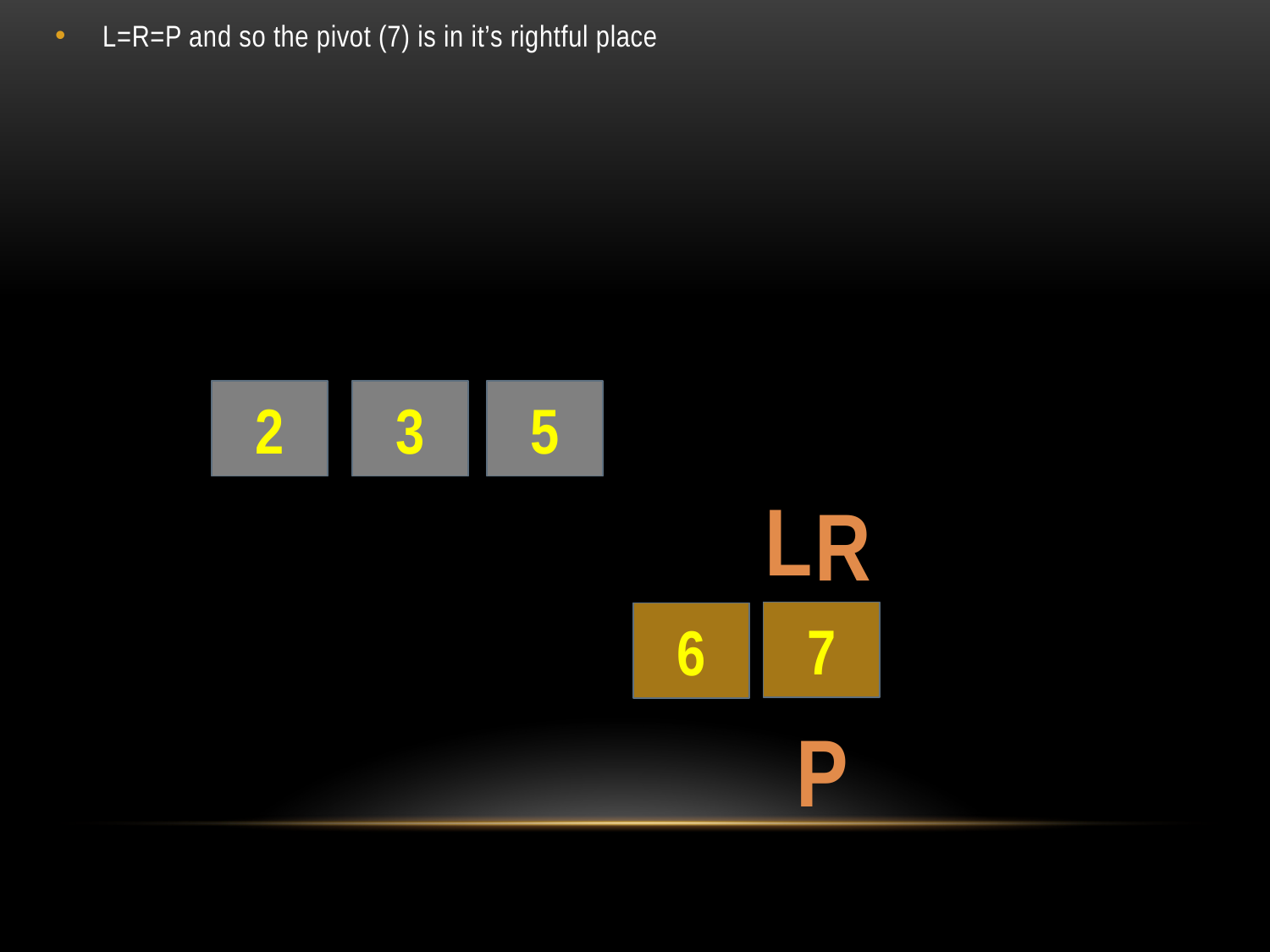

L=R=P and so the pivot (7) is in it’s rightful place

2
3
5
L
R
7
6
P